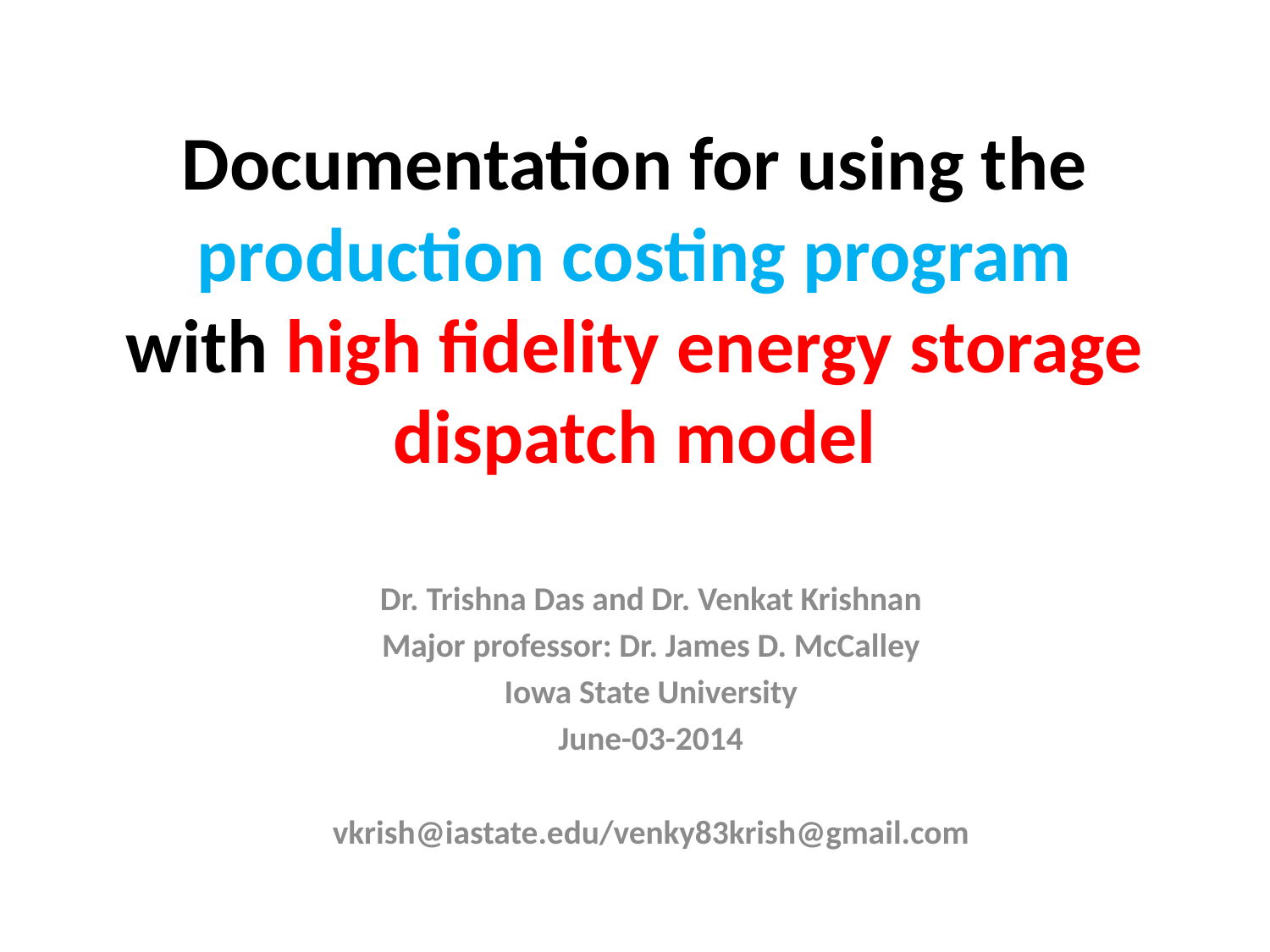

# Documentation for using the production costing program with high fidelity energy storage dispatch model
Dr. Trishna Das and Dr. Venkat Krishnan
Major professor: Dr. James D. McCalley
Iowa State University
June-03-2014

vkrish@iastate.edu/venky83krish@gmail.com